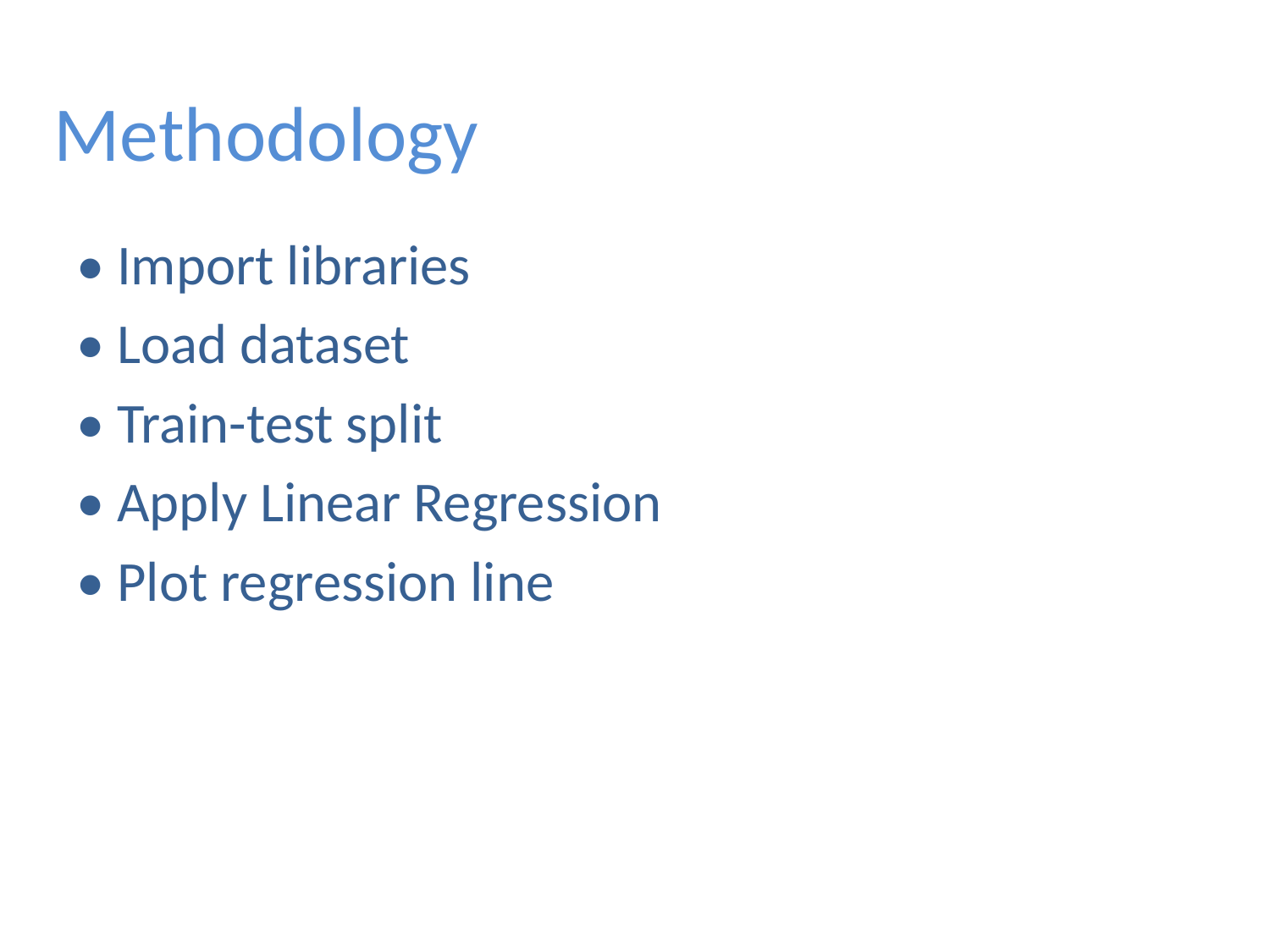

# Methodology
• Import libraries
• Load dataset
• Train-test split
• Apply Linear Regression
• Plot regression line